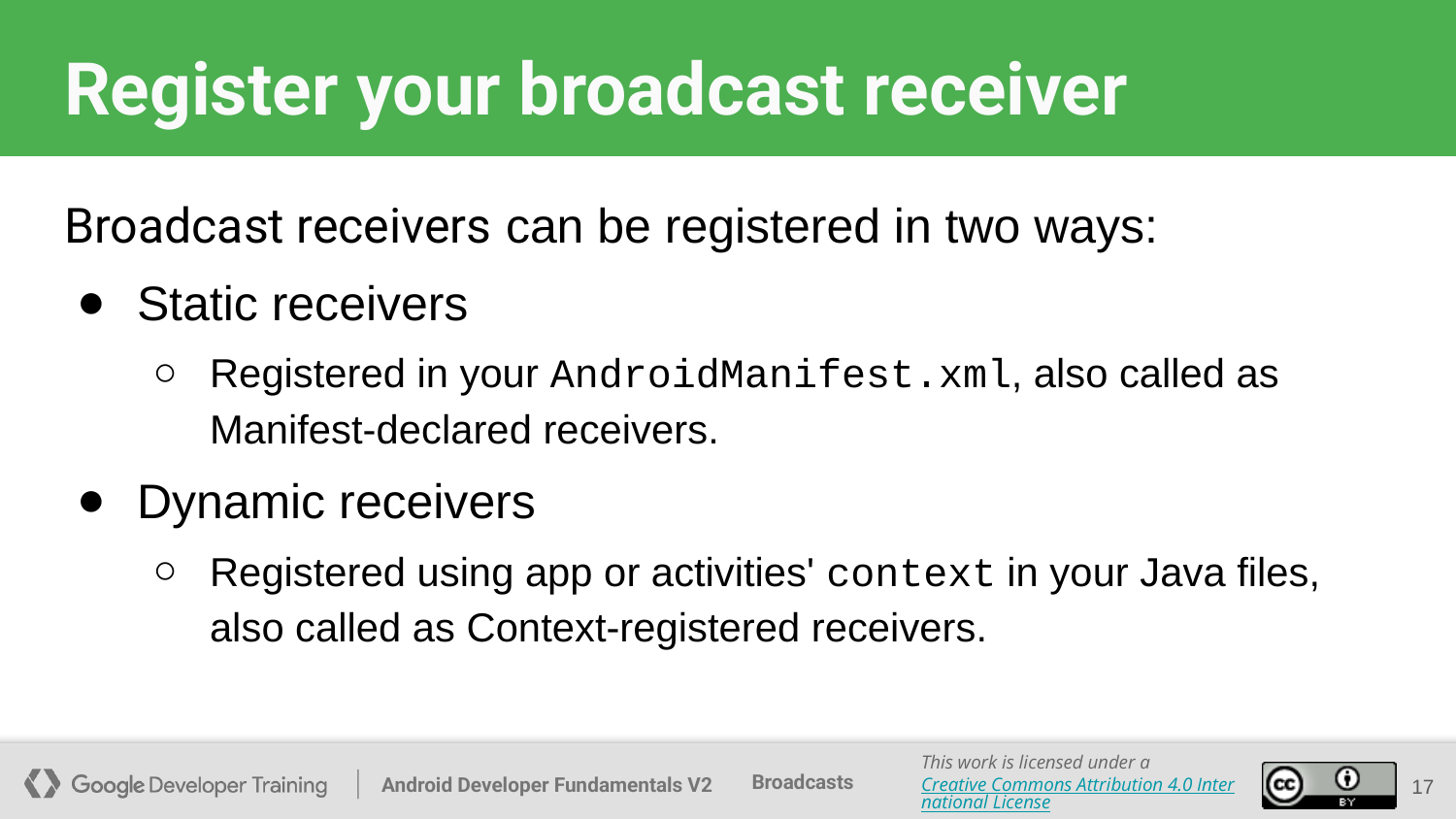

# Register your broadcast receiver
Broadcast receivers can be registered in two ways:
Static receivers
Registered in your AndroidManifest.xml, also called as Manifest-declared receivers.
Dynamic receivers
Registered using app or activities' context in your Java files, also called as Context-registered receivers.
17